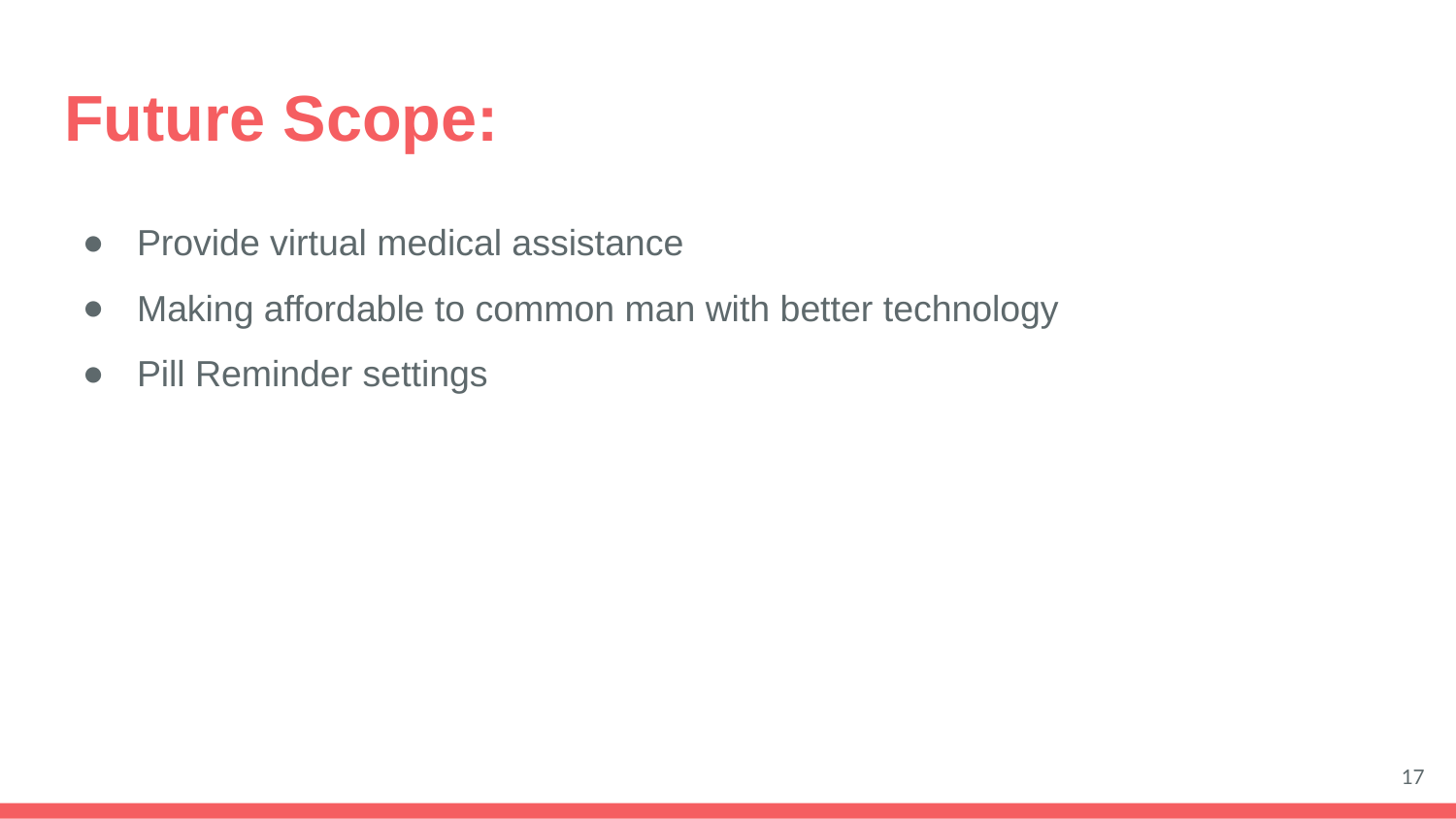

# Future Scope:
Provide virtual medical assistance
Making affordable to common man with better technology
Pill Reminder settings

17